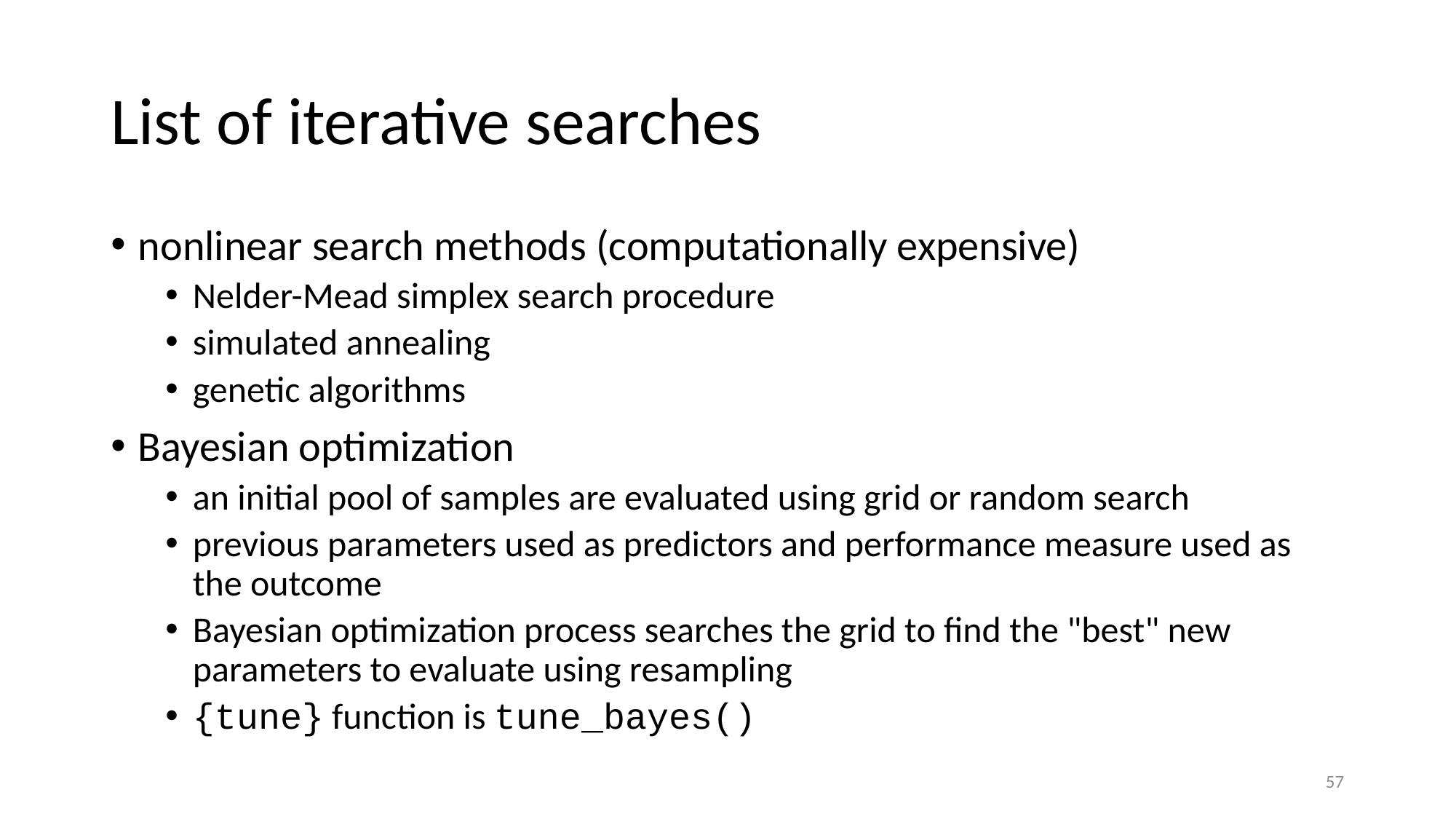

# List of iterative searches
nonlinear search methods (computationally expensive)
Nelder-Mead simplex search procedure
simulated annealing
genetic algorithms
Bayesian optimization
an initial pool of samples are evaluated using grid or random search
previous parameters used as predictors and performance measure used as the outcome
Bayesian optimization process searches the grid to find the "best" new parameters to evaluate using resampling
{tune} function is tune_bayes()
57